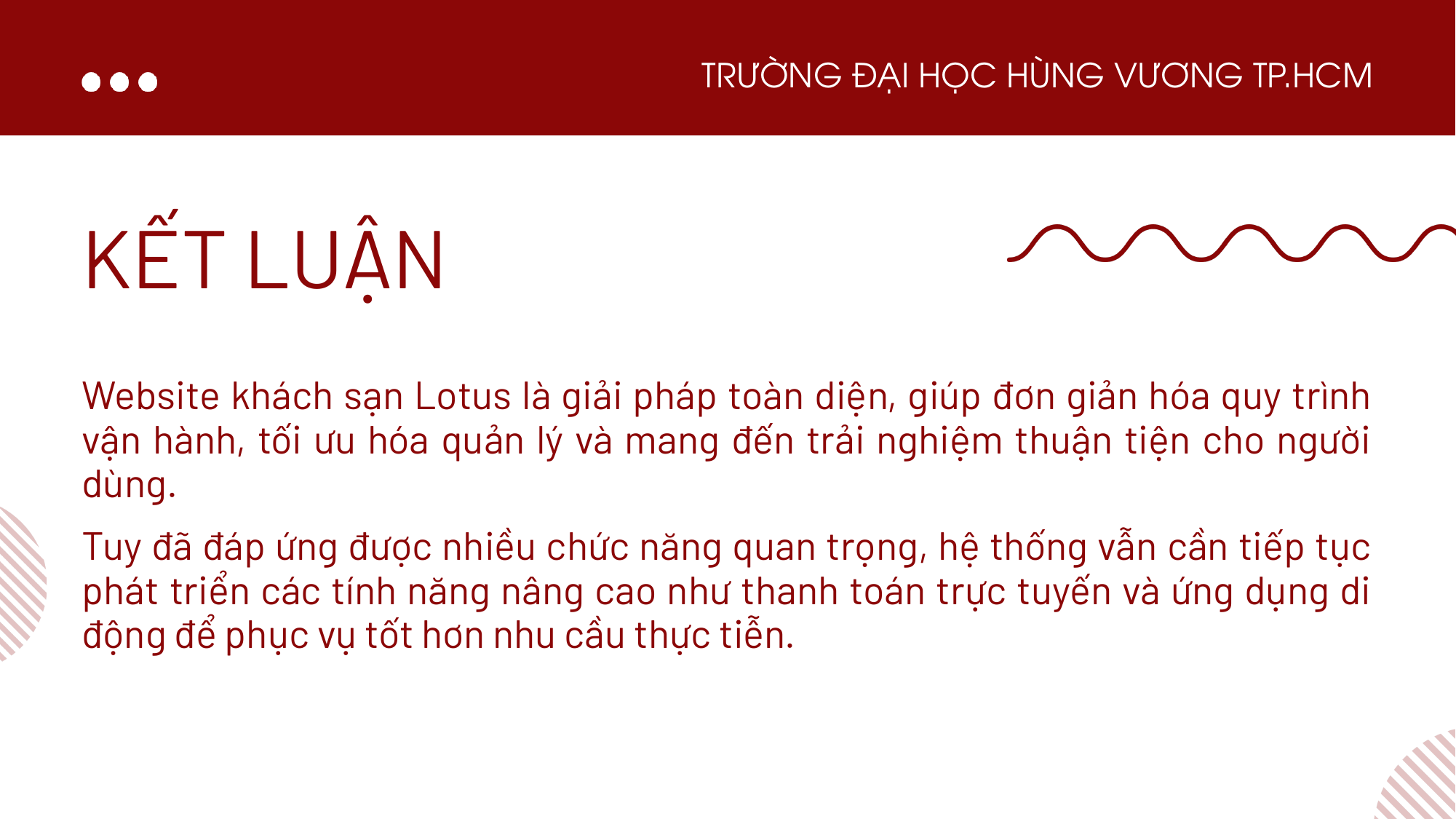

TRƯỜNG ĐẠI HỌC HÙNG VƯƠNG TP.HCM

KẾT LUẬN

Website khách sạn Lotus là giải pháp toàn diện, giúp đơn giản hóa quy trình vận hành, tối ưu hóa quản lý và mang đến trải nghiệm thuận tiện cho người dùng.
Tuy đã đáp ứng được nhiều chức năng quan trọng, hệ thống vẫn cần tiếp tục phát triển các tính năng nâng cao như thanh toán trực tuyến và ứng dụng di động để phục vụ tốt hơn nhu cầu thực tiễn.